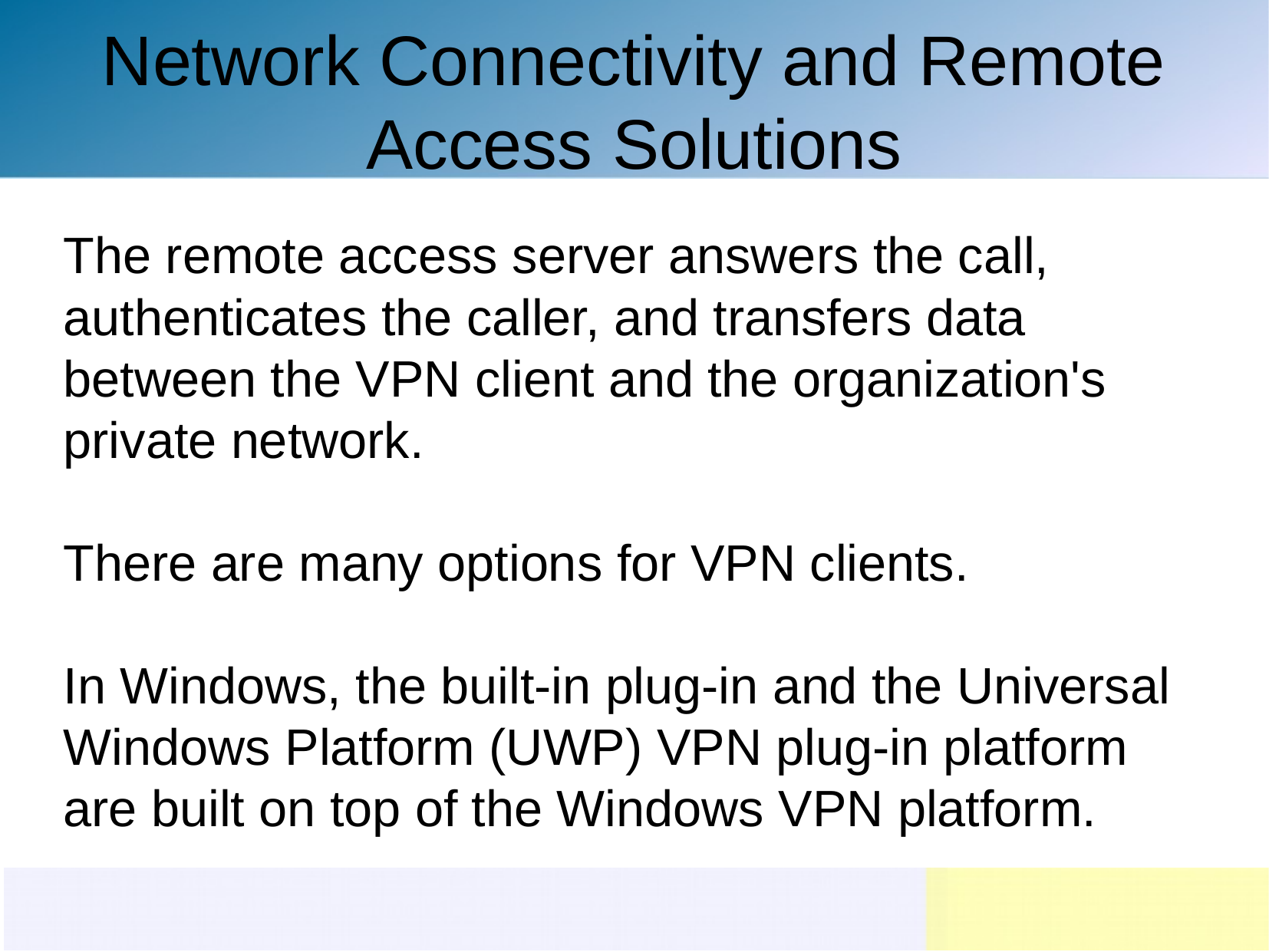

Network Connectivity and Remote Access Solutions
The remote access server answers the call, authenticates the caller, and transfers data between the VPN client and the organization's private network.

There are many options for VPN clients.

In Windows, the built-in plug-in and the Universal Windows Platform (UWP) VPN plug-in platform are built on top of the Windows VPN platform.